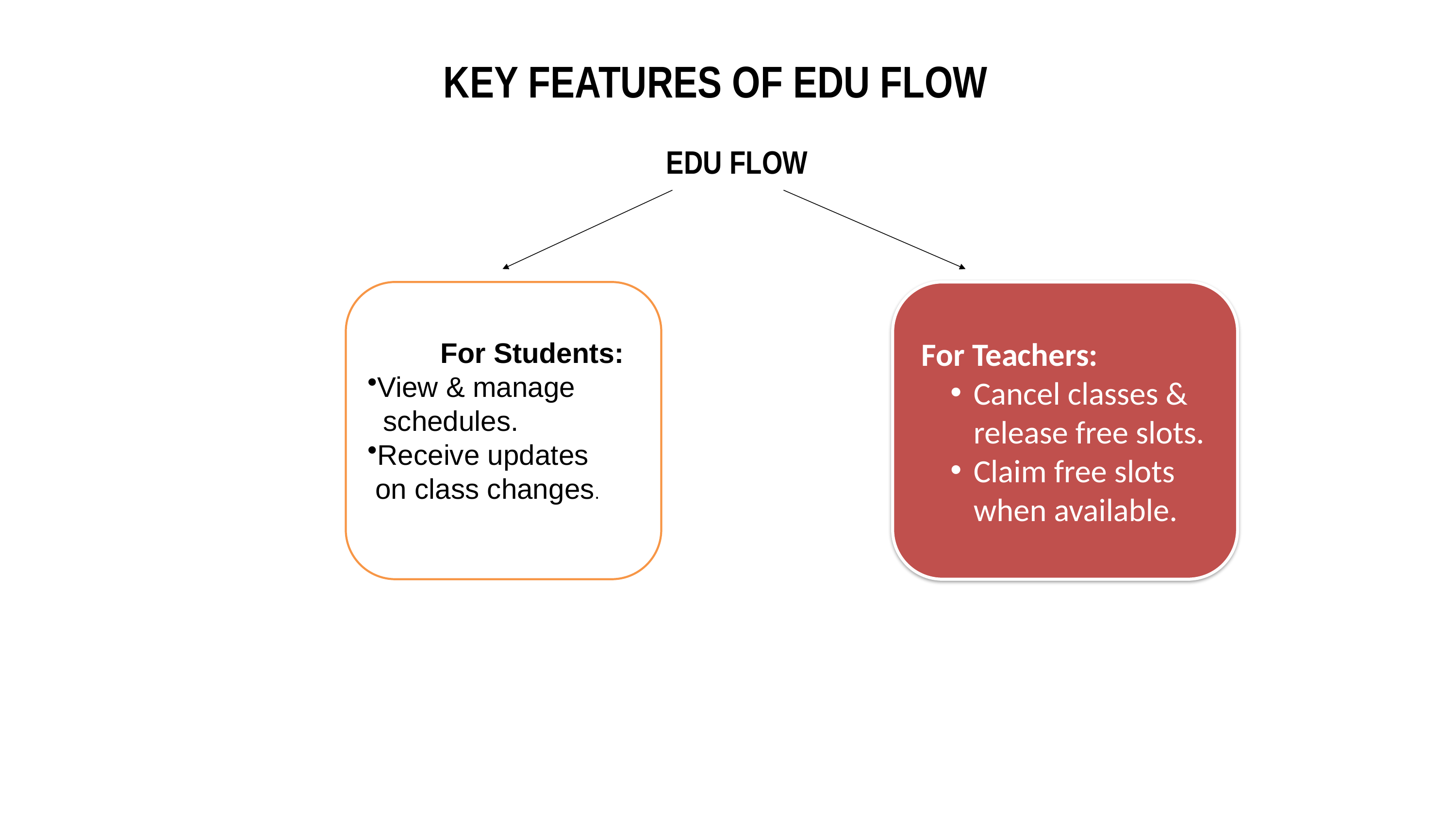

# KEY FEATURES OF EDU FLOW
EDU FLOW

For Students:
View & manage
  schedules.
Receive updates
 on class changes.

 For Teachers:
Cancel classes & release free slots.
Claim free slots when available.